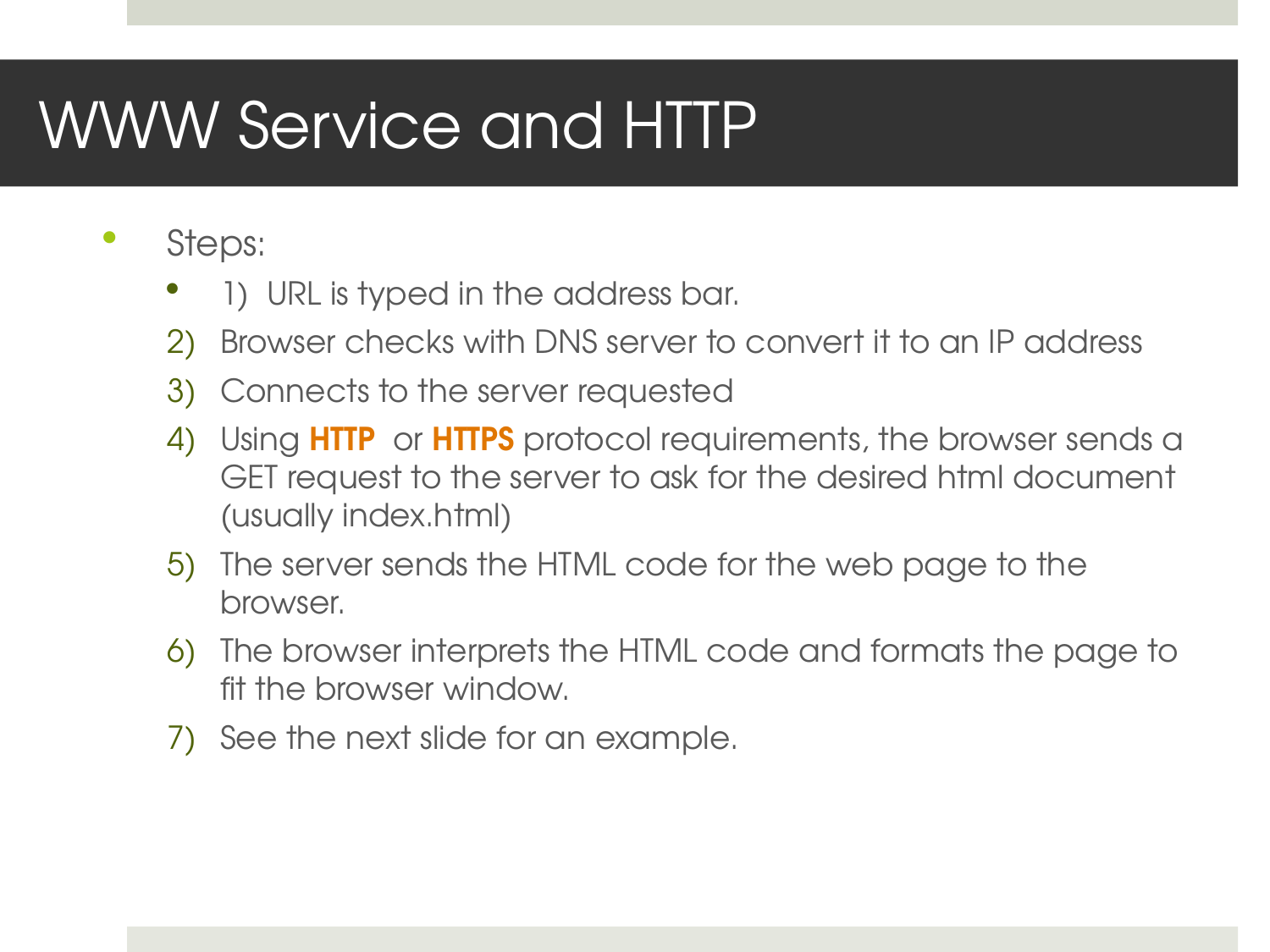

# WWW Service and HTTP
Steps:
1)  URL is typed in the address bar.
Browser checks with DNS server to convert it to an IP address
Connects to the server requested
Using HTTP  or HTTPS protocol requirements, the browser sends a GET request to the server to ask for the desired html document (usually index.html)
The server sends the HTML code for the web page to the browser.
The browser interprets the HTML code and formats the page to fit the browser window.
See the next slide for an example.